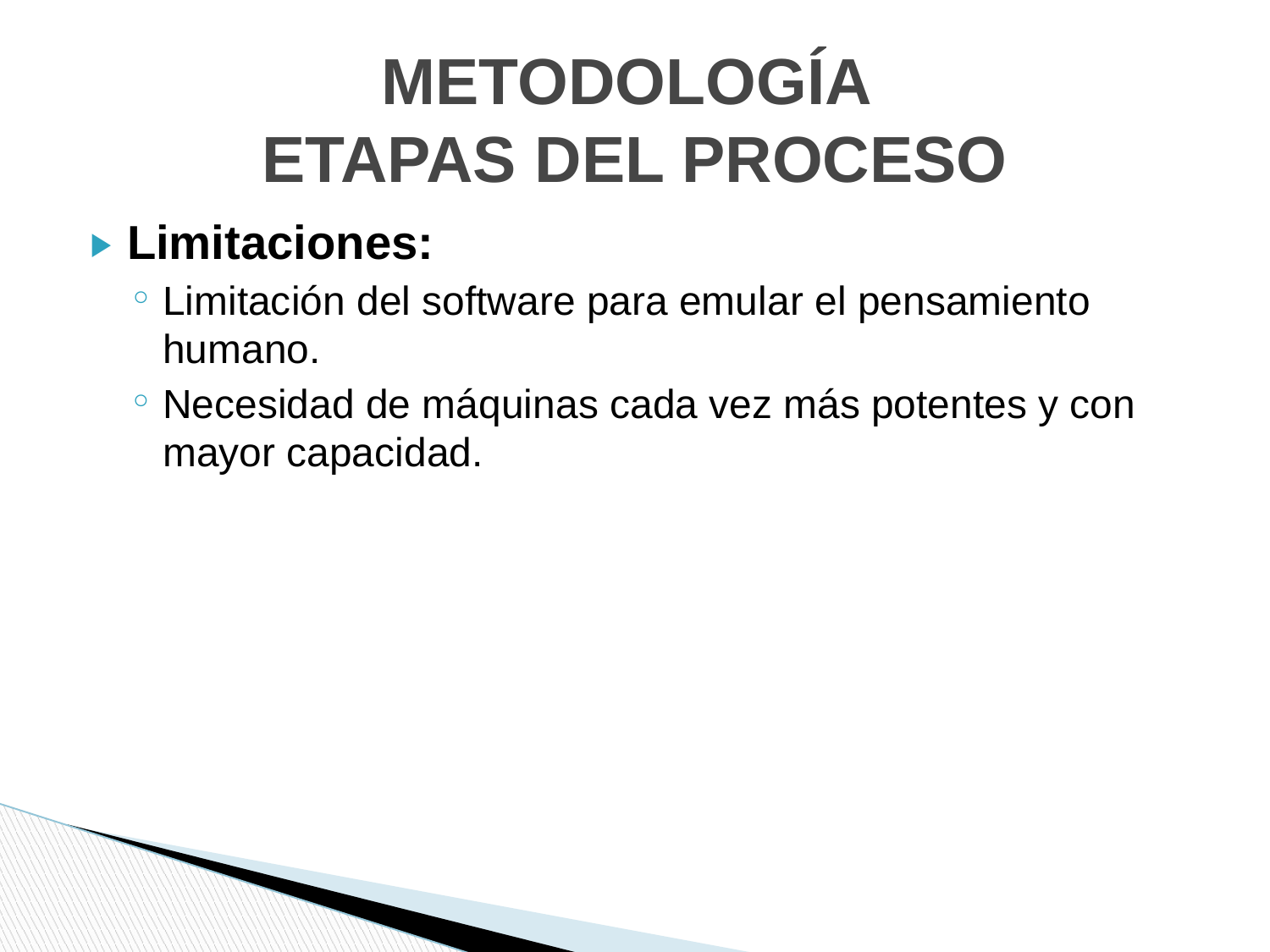

# METODOLOGÍA ETAPAS DEL PROCESO
Limitaciones:
Limitación del software para emular el pensamiento humano.
Necesidad de máquinas cada vez más potentes y con mayor capacidad.